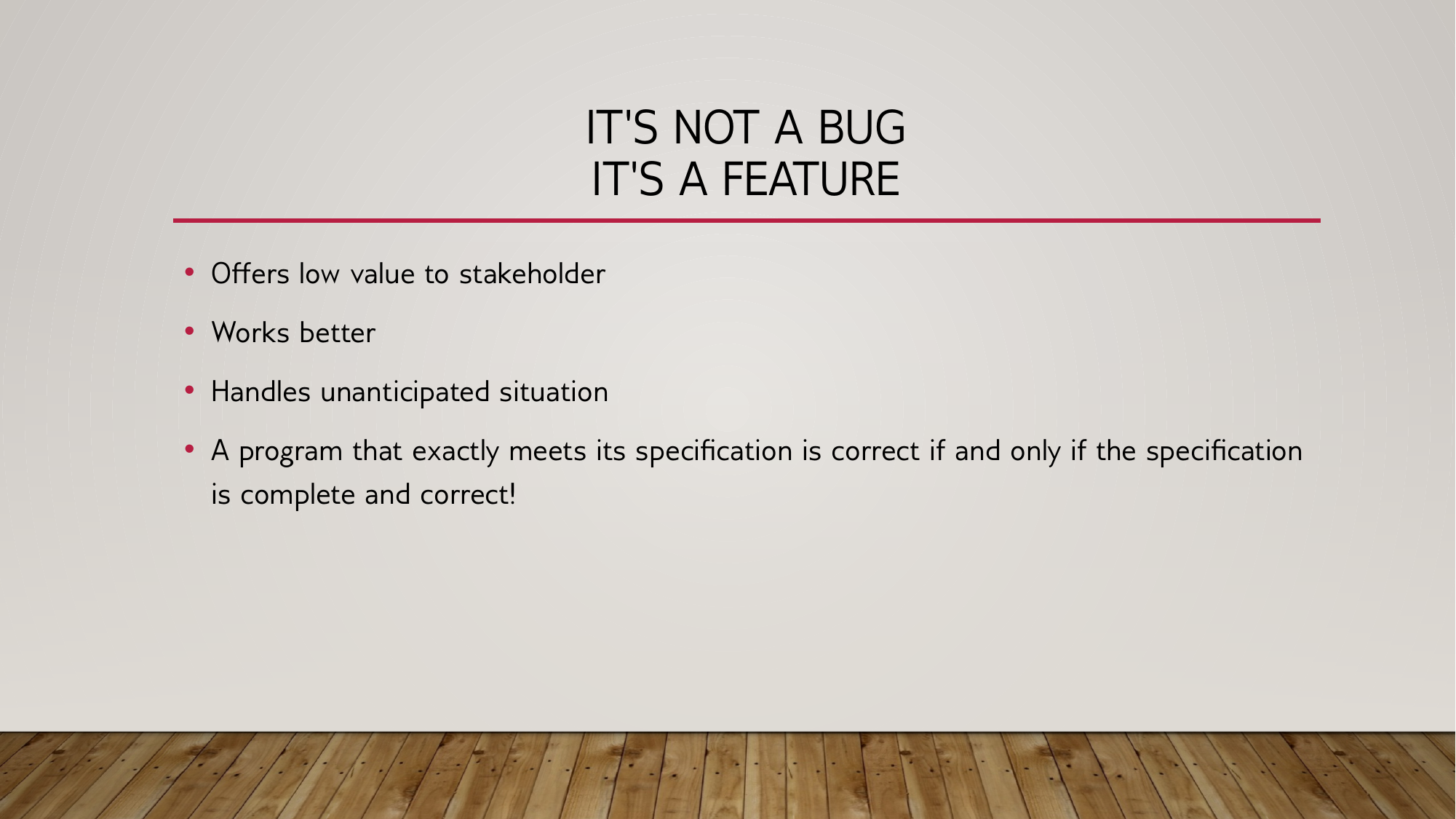

# It's not A bug it's a feature
Offers low value to stakeholder
Works better
Handles unanticipated situation
A program that exactly meets its specification is correct if and only if the specification is complete and correct!